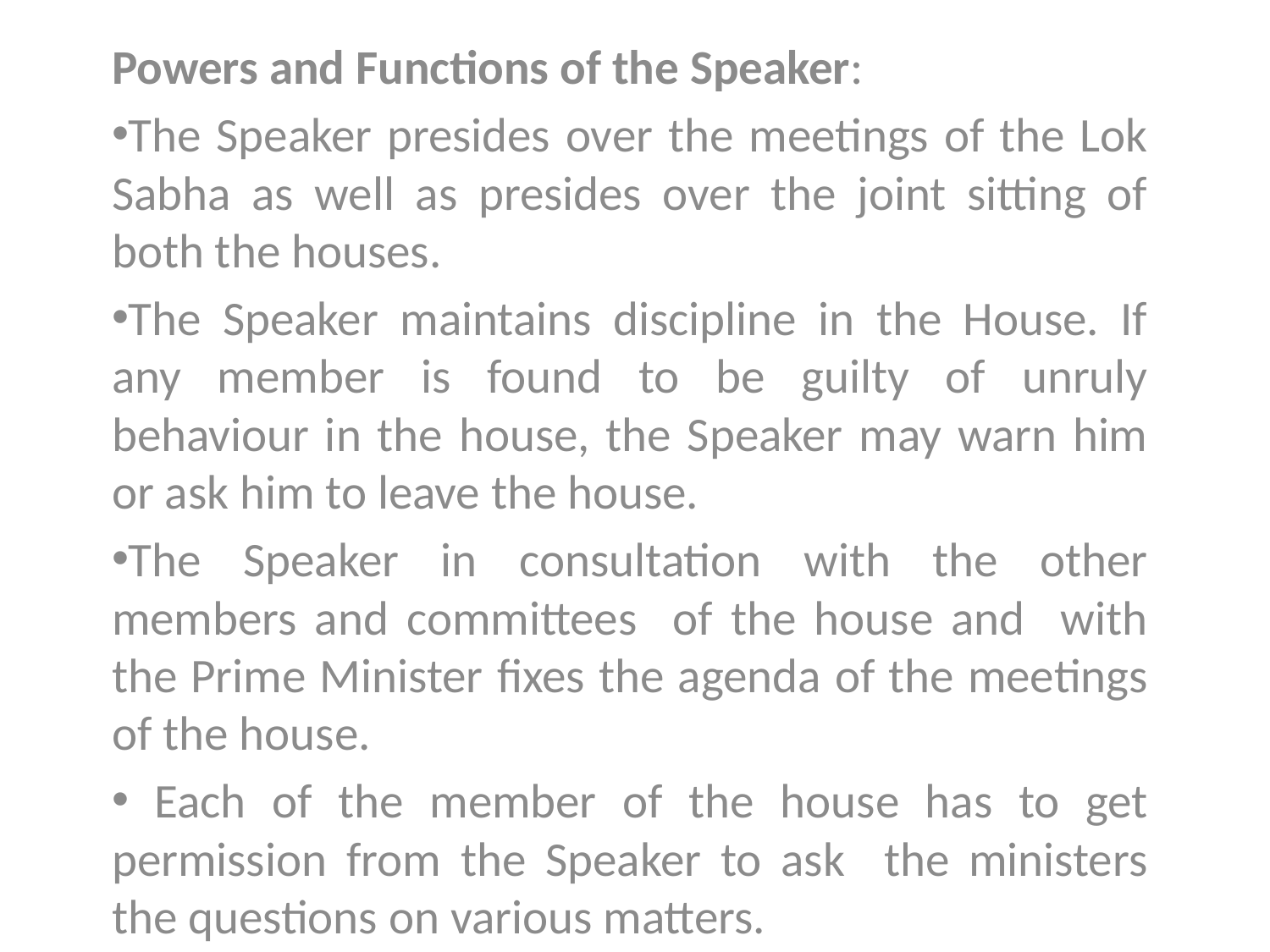

Powers and Functions of the Speaker:
The Speaker presides over the meetings of the Lok Sabha as well as presides over the joint sitting of both the houses.
The Speaker maintains discipline in the House. If any member is found to be guilty of unruly behaviour in the house, the Speaker may warn him or ask him to leave the house.
The Speaker in consultation with the other members and committees  of the house and  with the Prime Minister fixes the agenda of the meetings of the house.
 Each of the member of the house has to get permission from the Speaker to ask  the ministers the questions on various matters.